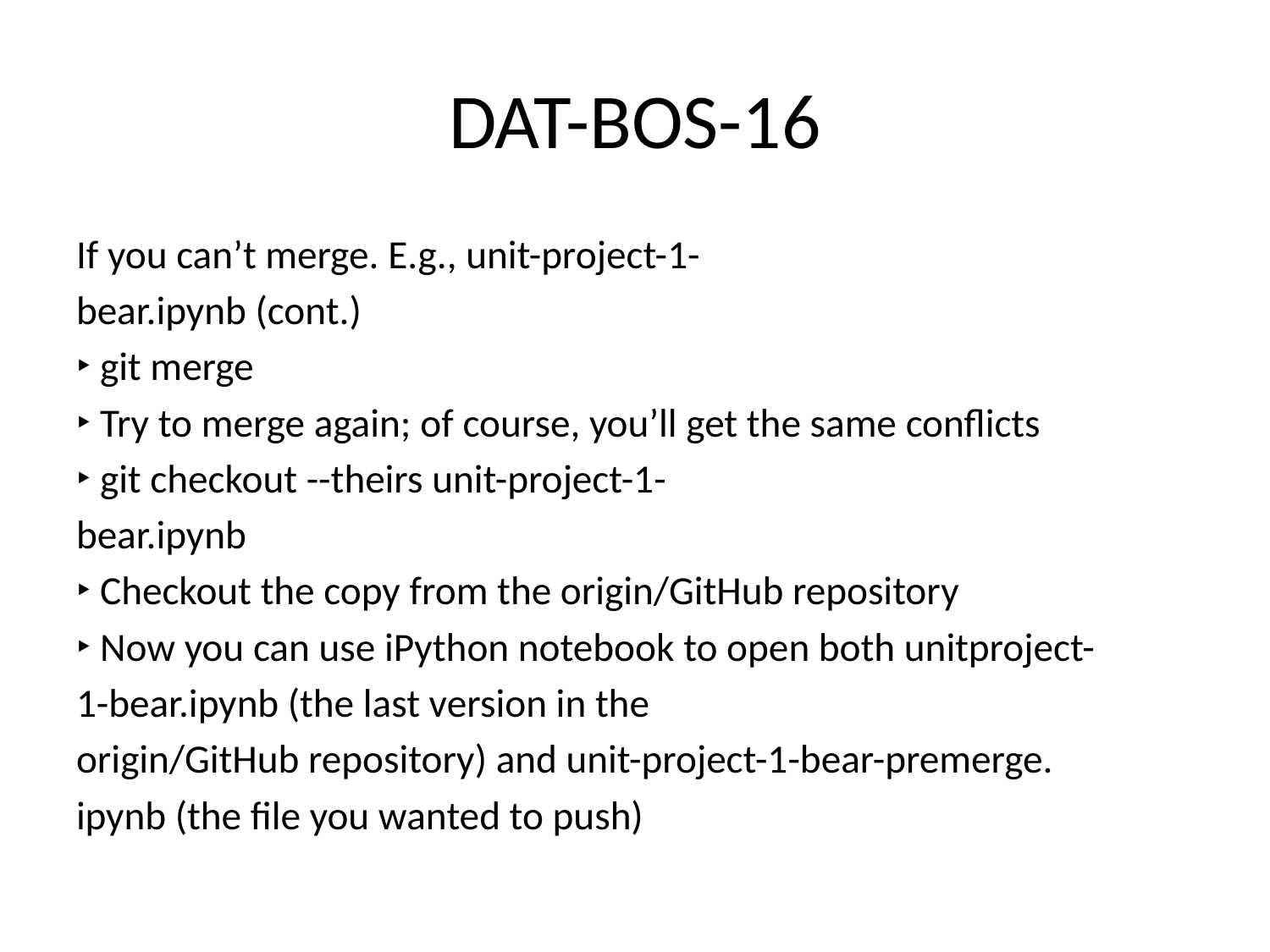

# DAT-BOS-16
If you can’t merge. E.g., unit-project-1-
bear.ipynb (cont.)
‣ git merge
‣ Try to merge again; of course, you’ll get the same conflicts
‣ git checkout --theirs unit-project-1-
bear.ipynb
‣ Checkout the copy from the origin/GitHub repository
‣ Now you can use iPython notebook to open both unitproject-
1-bear.ipynb (the last version in the
origin/GitHub repository) and unit-project-1-bear-premerge.
ipynb (the file you wanted to push)